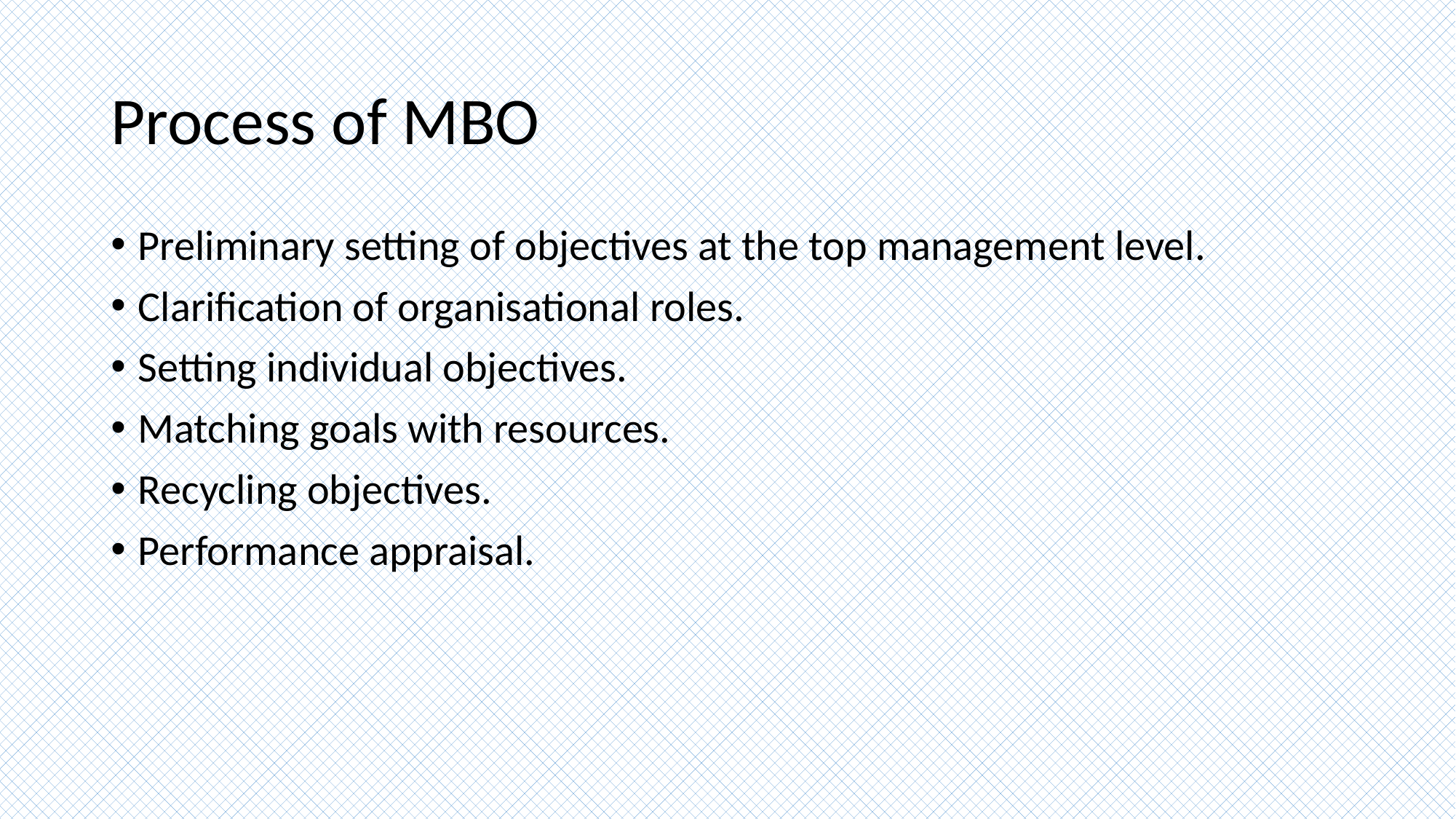

# Process of MBO
Preliminary setting of objectives at the top management level.
Clarification of organisational roles.
Setting individual objectives.
Matching goals with resources.
Recycling objectives.
Performance appraisal.